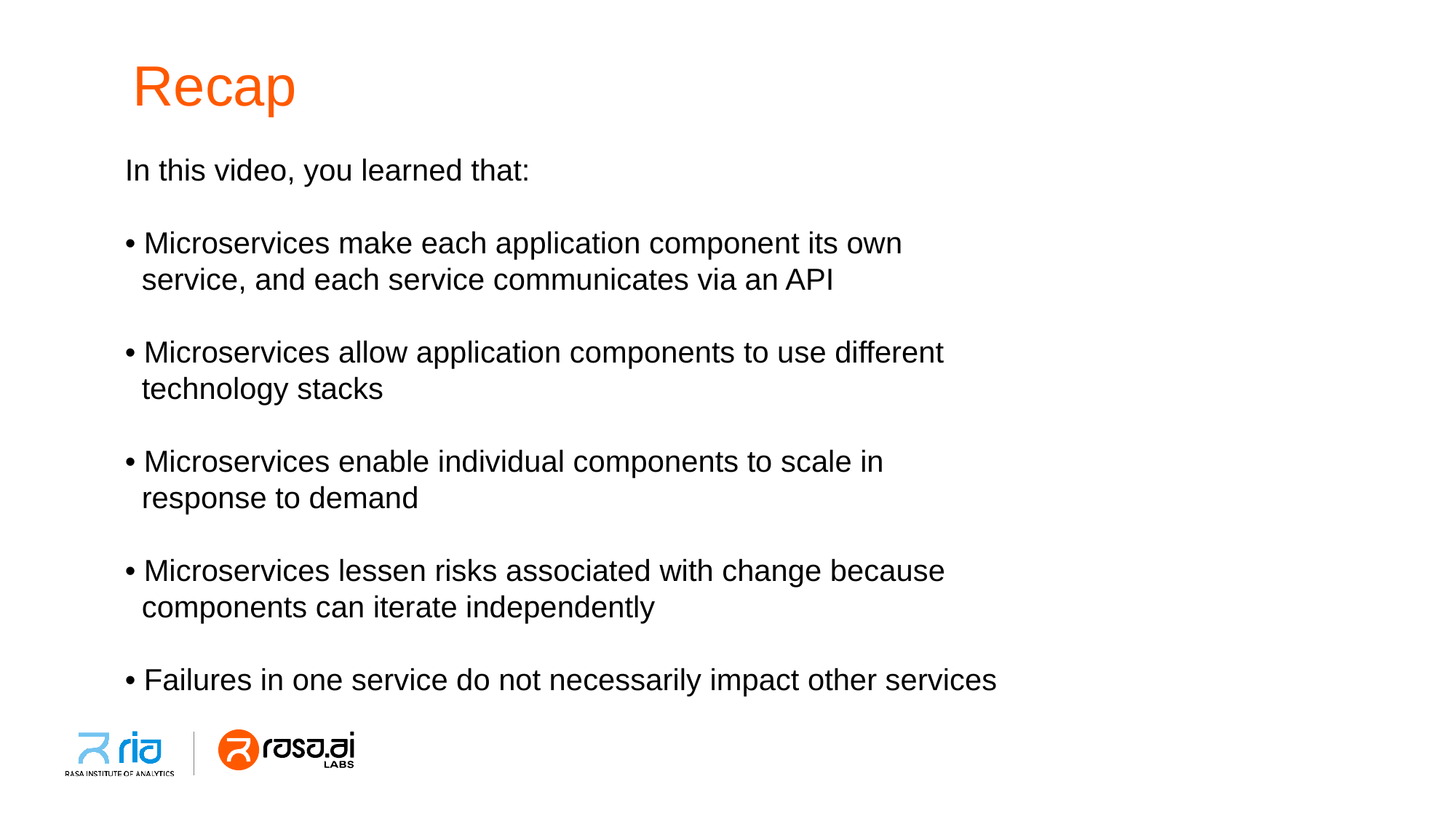

# Recap
In this video, you learned that:

• Microservices make each application component its own
  service, and each service communicates via an API

• Microservices allow application components to use different
  technology stacks

• Microservices enable individual components to scale in
  response to demand

• Microservices lessen risks associated with change because
  components can iterate independently

• Failures in one service do not necessarily impact other services